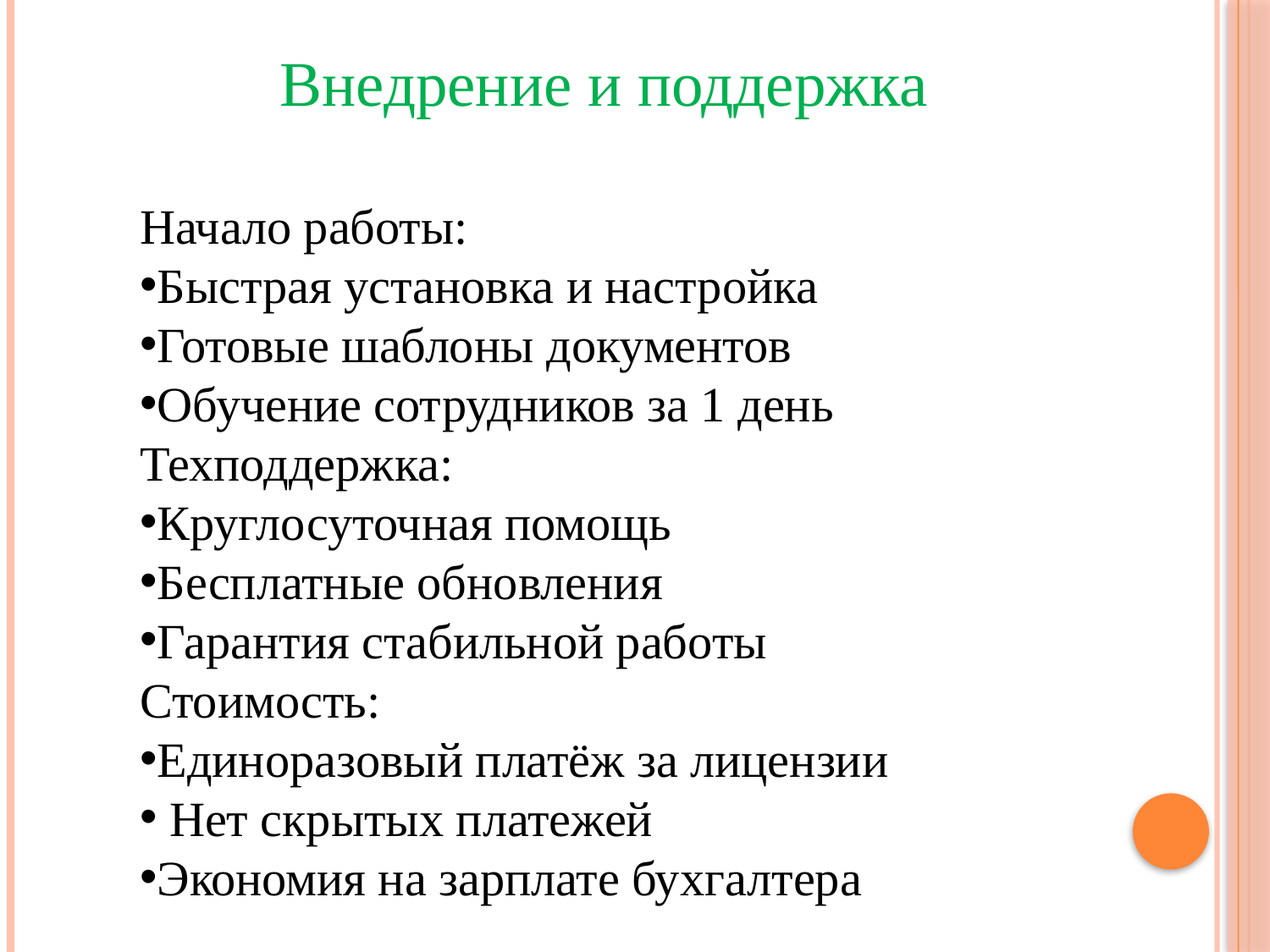

Внедрение и поддержка

Начало работы:
Быстрая установка и настройка
Готовые шаблоны документов
Обучение сотрудников за 1 день
Техподдержка:
Круглосуточная помощь
Бесплатные обновления
Гарантия стабильной работы
Стоимость:
Единоразовый платёж за лицензии
 Нет скрытых платежей
Экономия на зарплате бухгалтера